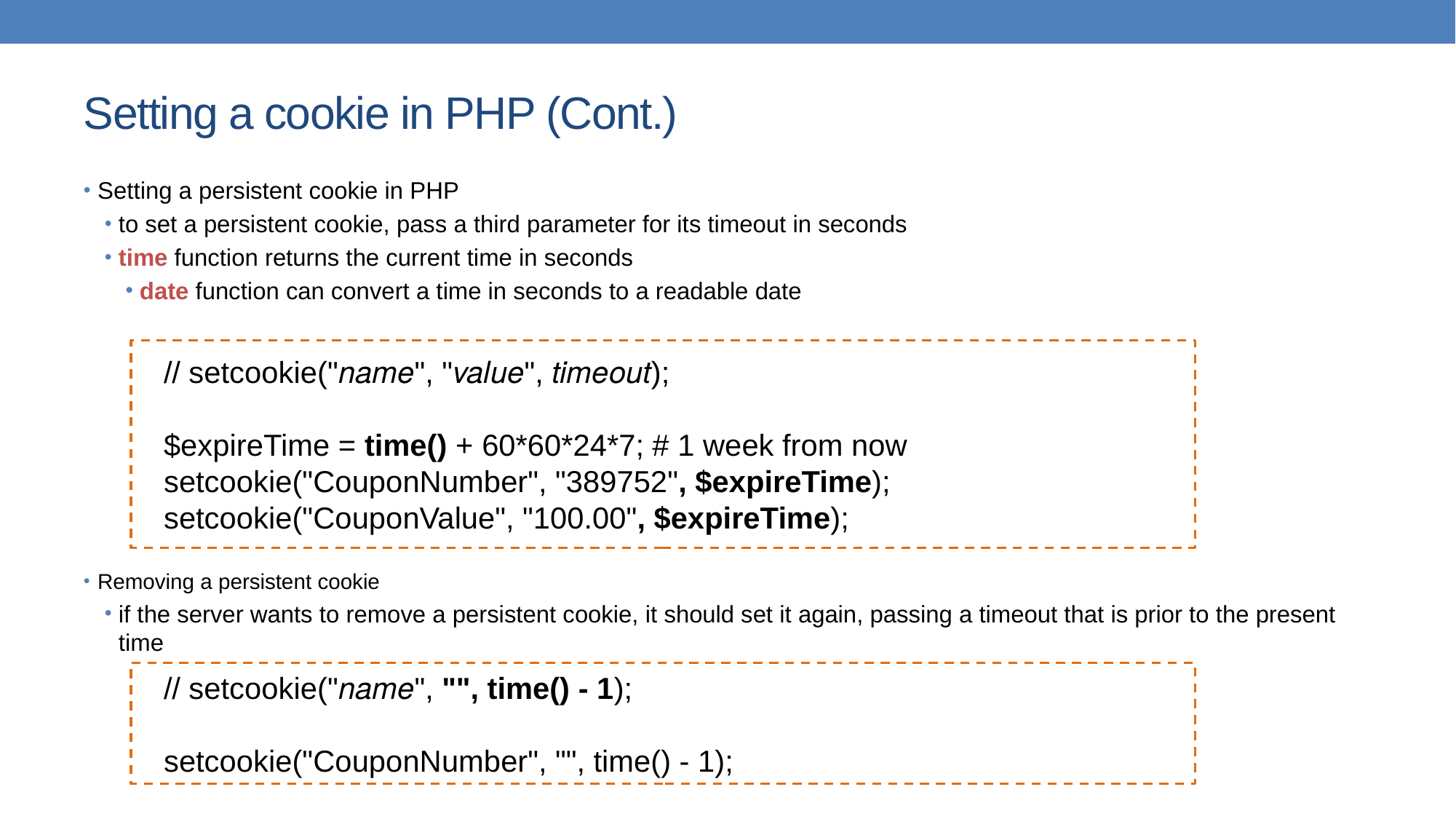

# Setting a cookie in PHP (Cont.)
Setting a persistent cookie in PHP
to set a persistent cookie, pass a third parameter for its timeout in seconds
time function returns the current time in seconds
date function can convert a time in seconds to a readable date

Removing a persistent cookie
if the server wants to remove a persistent cookie, it should set it again, passing a timeout that is prior to the present time

// setcookie("name", "value", timeout);

$expireTime = time() + 60*60*24*7; # 1 week from now setcookie("CouponNumber", "389752", $expireTime); setcookie("CouponValue", "100.00", $expireTime);
// setcookie("name", "", time() - 1);

setcookie("CouponNumber", "", time() - 1);